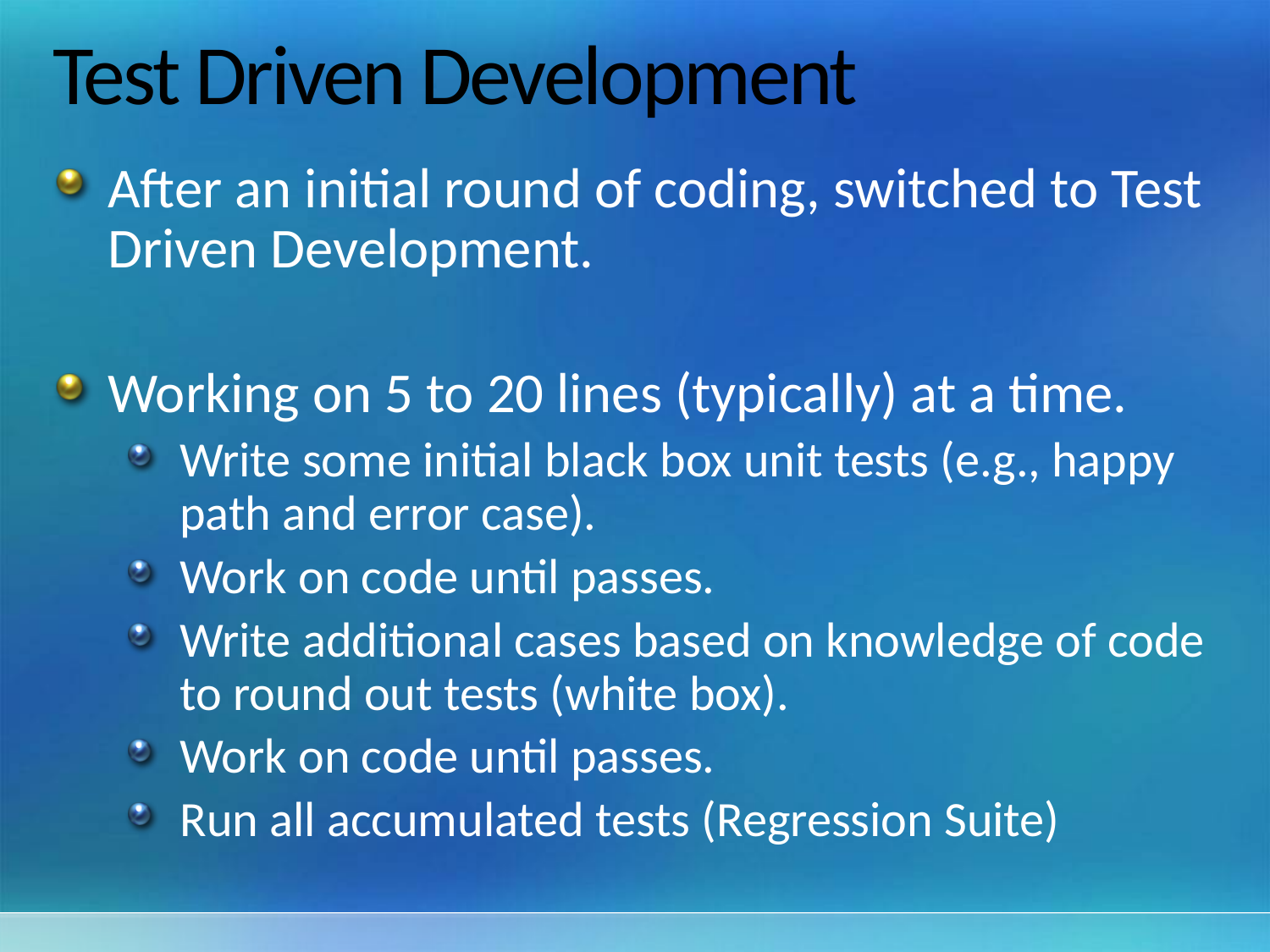

# Test Driven Development
After an initial round of coding, switched to Test Driven Development.

Working on 5 to 20 lines (typically) at a time.
Write some initial black box unit tests (e.g., happy path and error case).
Work on code until passes.
Write additional cases based on knowledge of code to round out tests (white box).
Work on code until passes.
Run all accumulated tests (Regression Suite)